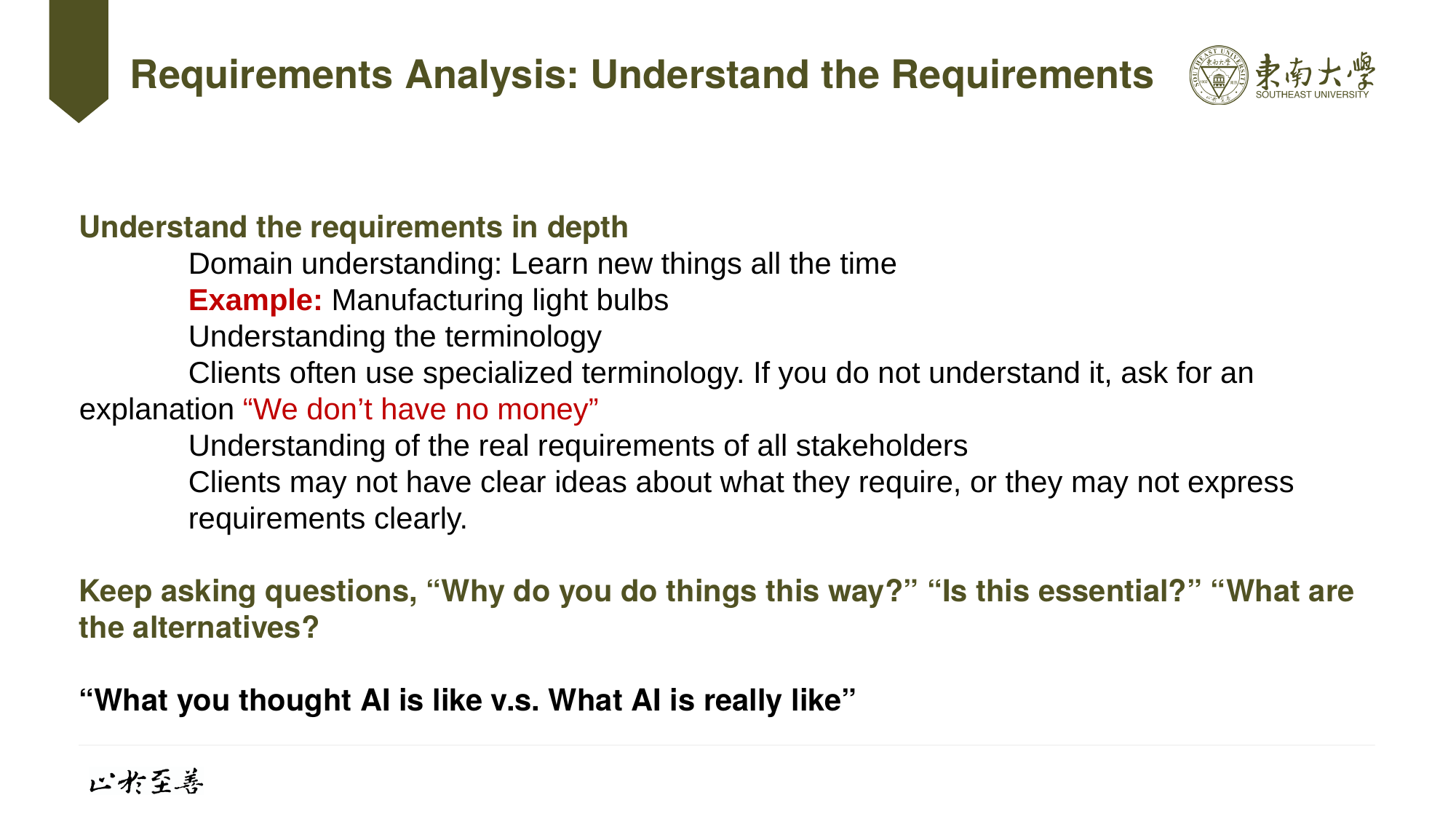

# Requirements Analysis: Understand the Requirements
Understand the requirements in depth
	Domain understanding: Learn new things all the time
	Example: Manufacturing light bulbs
	Understanding the terminology
	Clients often use specialized terminology. If you do not understand it, ask for an 	explanation “We don’t have no money”
	Understanding of the real requirements of all stakeholders
	Clients may not have clear ideas about what they require, or they may not express 	requirements clearly.

Keep asking questions, “Why do you do things this way?” “Is this essential?” “What are the alternatives?

“What you thought AI is like v.s. What AI is really like”
18